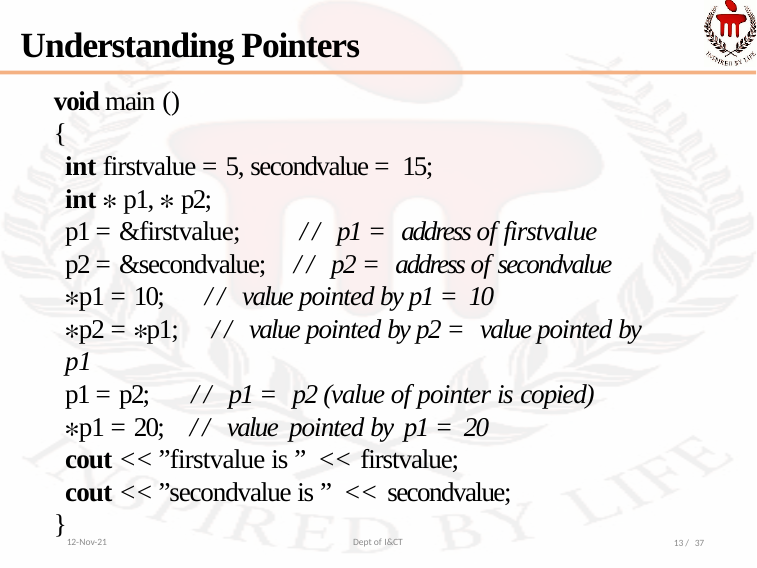

# Understanding Pointers
void main ()
{
int firstvalue = 5, secondvalue = 15;
int ∗ p1, ∗ p2;
p1 = &firstvalue;          // p1 = address of firstvalue
p2 = &secondvalue;     // p2 = address of secondvalue
∗p1 = 10;        // value pointed by p1 = 10
∗p2 = ∗p1;      // value pointed by p2 = value pointed by p1
p1 = p2;        // p1 = p2 (value of pointer is copied)
∗p1 = 20;     // value  pointed by  p1 = 20
cout << ”firstvalue is ” << firstvalue;
cout << ”secondvalue is ” << secondvalue;
}
12-Nov-21
Dept of I&CT
13 / 37